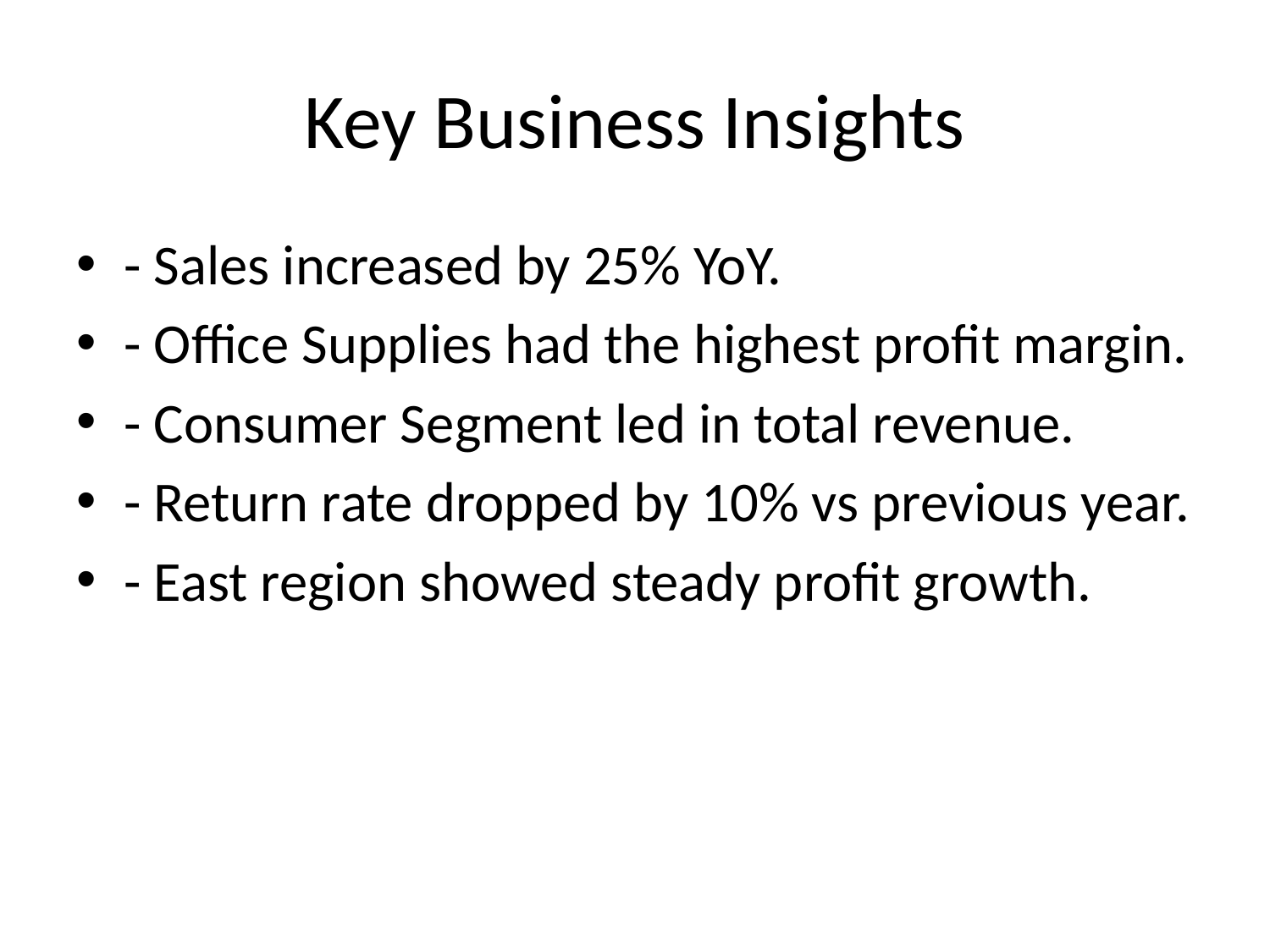

# Key Business Insights
- Sales increased by 25% YoY.
- Office Supplies had the highest profit margin.
- Consumer Segment led in total revenue.
- Return rate dropped by 10% vs previous year.
- East region showed steady profit growth.